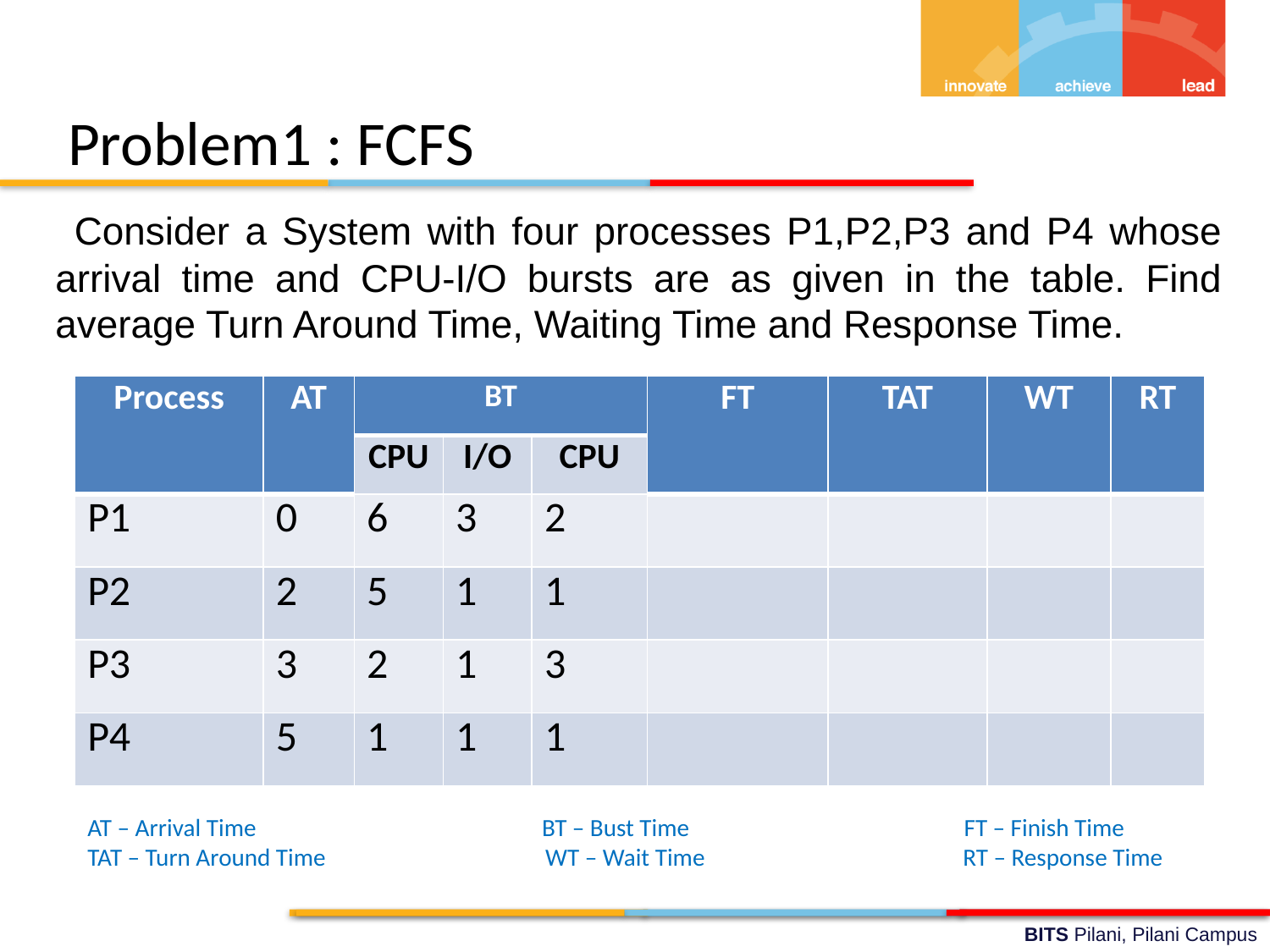

Problem1 : FCFS
    Consider a System with four processes P1,P2,P3 and P4 whose arrival time and CPU-I/O bursts are as given in the table. Find average Turn Around Time, Waiting Time and Response Time.
| Process | AT | BT |  |  | FT | TAT | WT | RT |
| --- | --- | --- | --- | --- | --- | --- | --- | --- |
|  |  | CPU | I/O | CPU |  |  |  |  |
| P1 | 0 | 6 | 3 | 2 |  |  |  |  |
| P2 | 2 | 5 | 1 | 1 |  |  |  |  |
| P3 | 3 | 2 | 1 | 3 |  |  |  |  |
| P4 | 5 | 1 | 1 | 1 |  |  |  |  |
AT – Arrival Time                                                    BT – Bust Time                                                  FT – Finish Time
TAT – Turn Around Time                                        WT – Wait Time                                               RT – Response Time